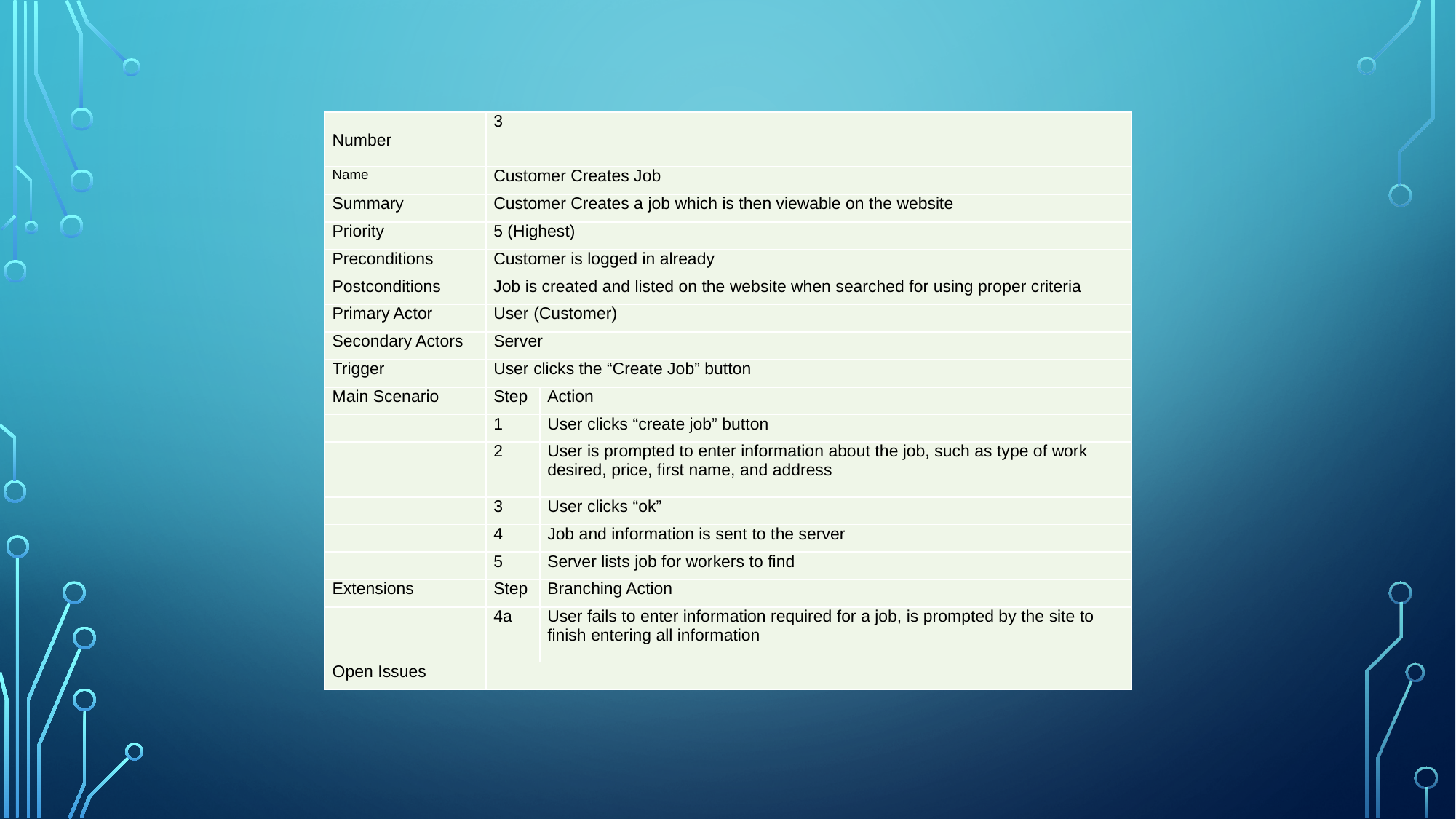

#
| Number | 3 |  |
| --- | --- | --- |
| Name | Customer Creates Job |  |
| Summary | Customer Creates a job which is then viewable on the website |  |
| Priority | 5 (Highest) |  |
| Preconditions | Customer is logged in already |  |
| Postconditions | Job is created and listed on the website when searched for using proper criteria |  |
| Primary Actor | User (Customer) |  |
| Secondary Actors | Server |  |
| Trigger | User clicks the “Create Job” button |  |
| Main Scenario | Step | Action |
|  | 1 | User clicks “create job” button |
|  | 2 | User is prompted to enter information about the job, such as type of work desired, price, first name, and address |
|  | 3 | User clicks “ok” |
|  | 4 | Job and information is sent to the server |
|  | 5 | Server lists job for workers to find |
| Extensions | Step | Branching Action |
|  | 4a | User fails to enter information required for a job, is prompted by the site to finish entering all information |
| Open Issues |  |  |